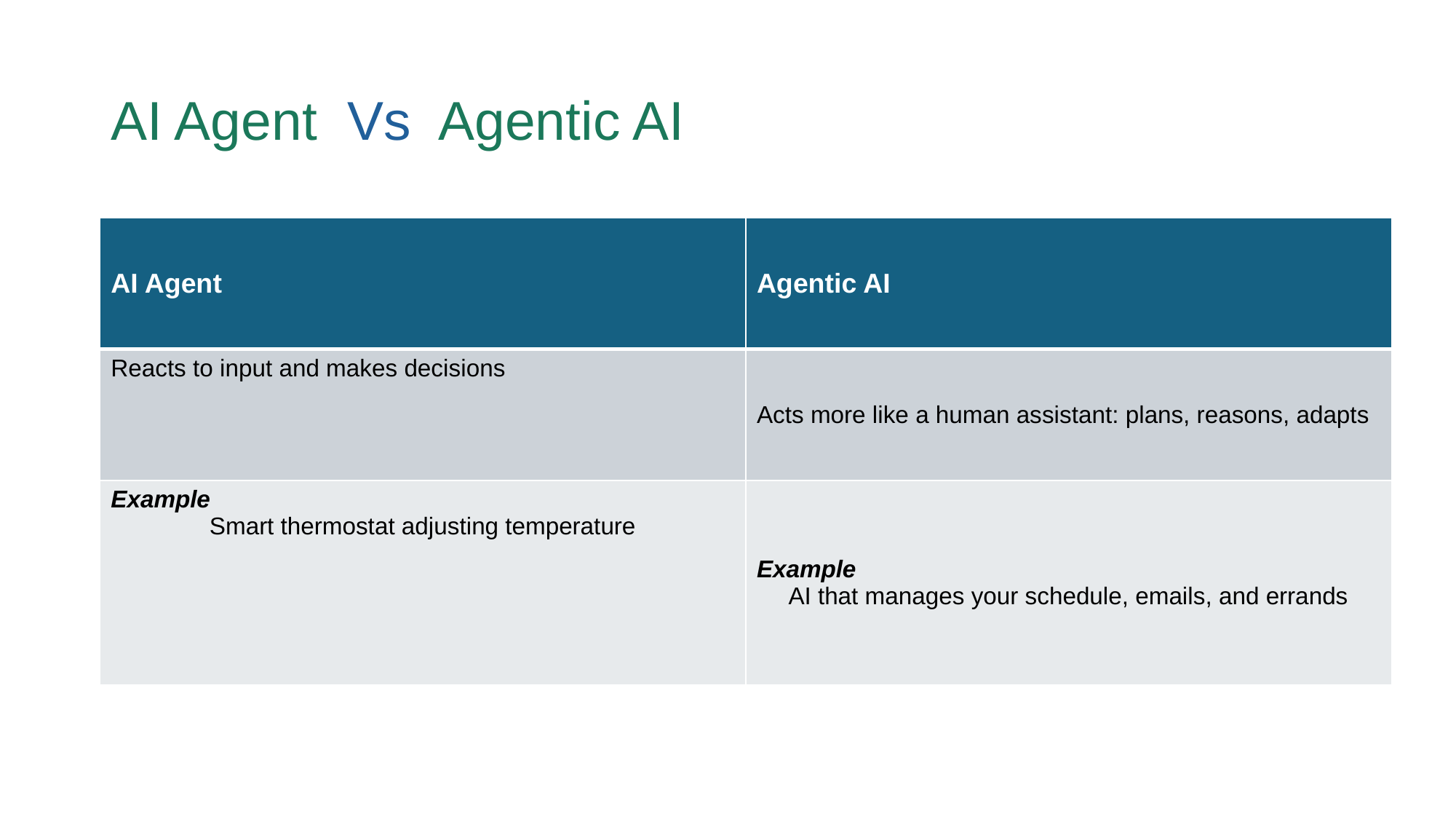

# AI Agent  Vs  Agentic AI
| AI Agent | Agentic AI |
| --- | --- |
| Reacts to input and makes decisions | Acts more like a human assistant: plans, reasons, adapts |
| Example Smart thermostat adjusting temperature | Example AI that manages your schedule, emails, and errands |